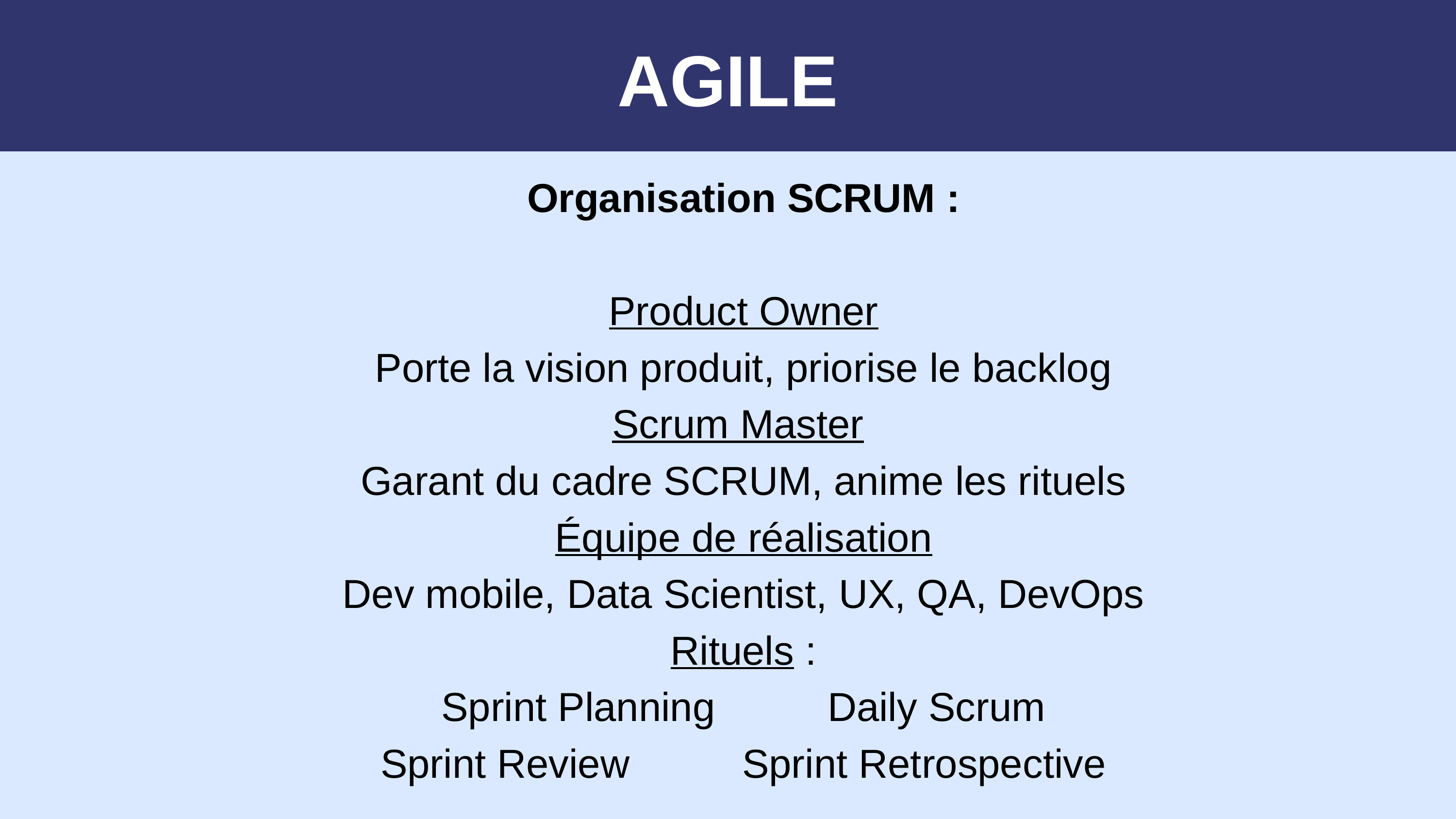

AGILE
Organisation SCRUM :

Product Owner
Porte la vision produit, priorise le backlog
Scrum Master
Garant du cadre SCRUM, anime les rituels
Équipe de réalisation
Dev mobile, Data Scientist, UX, QA, DevOps
Rituels :
Sprint Planning          Daily Scrum
Sprint Review          Sprint Retrospective